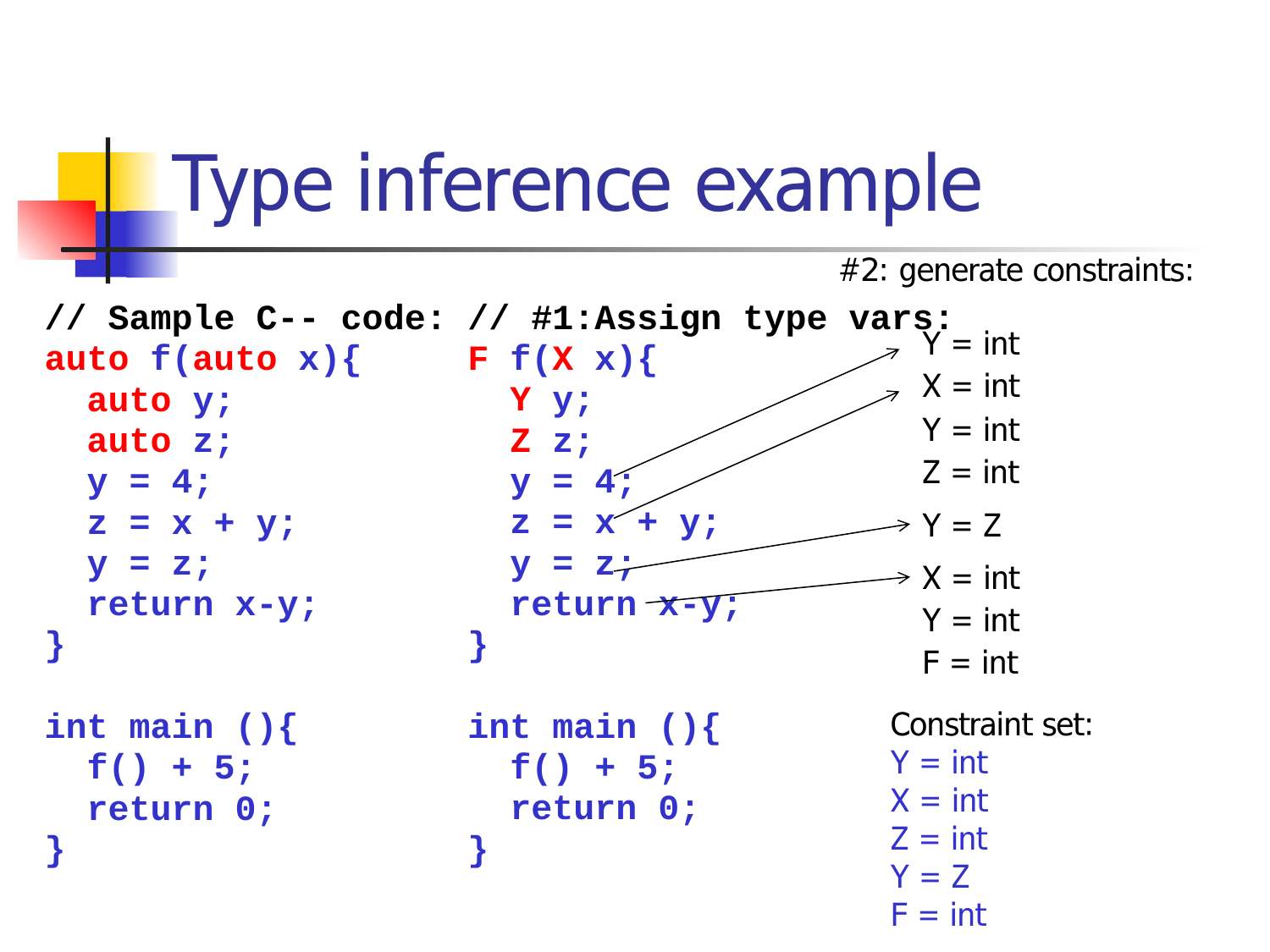

# Type inference example
#2: generate constraints:
// Sample C-- code:
auto f(auto x){
  auto y;
  auto z;
  y = 4;
  z = x + y;
  y = z;
  return x-y;
}

int main (){
  f() + 5;
  return 0;
}
// #1:Assign type vars:
F f(X x){
  Y y;
  Z z;
  y = 4;
  z = x + y;
  y = z;
  return x-y;
}

int main (){
  f() + 5;
  return 0;
}
Y = int
X = int
Y = int
Z = int
Y = Z
X = int
Y = int
F = int
Constraint set:
Y = int
X = int
Z = int
Y = Z
F = int